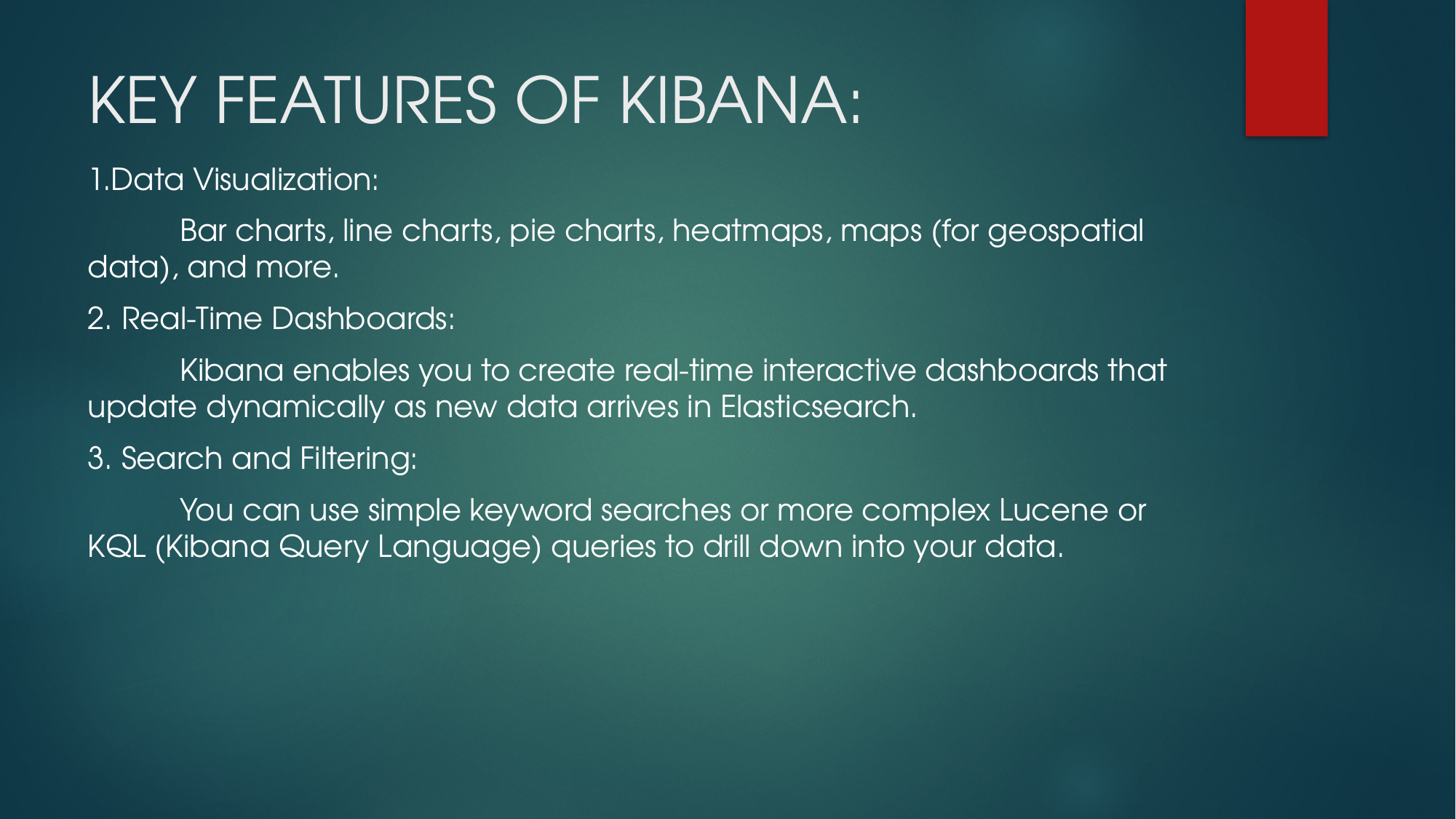

# KEY FEATURES OF KIBANA:
1.Data Visualization:
           Bar charts, line charts, pie charts, heatmaps, maps (for geospatial data), and more.
2. Real-Time Dashboards:
           Kibana enables you to create real-time interactive dashboards that update dynamically as new data arrives in Elasticsearch.
3. Search and Filtering:
           You can use simple keyword searches or more complex Lucene or KQL (Kibana Query Language) queries to drill down into your data.